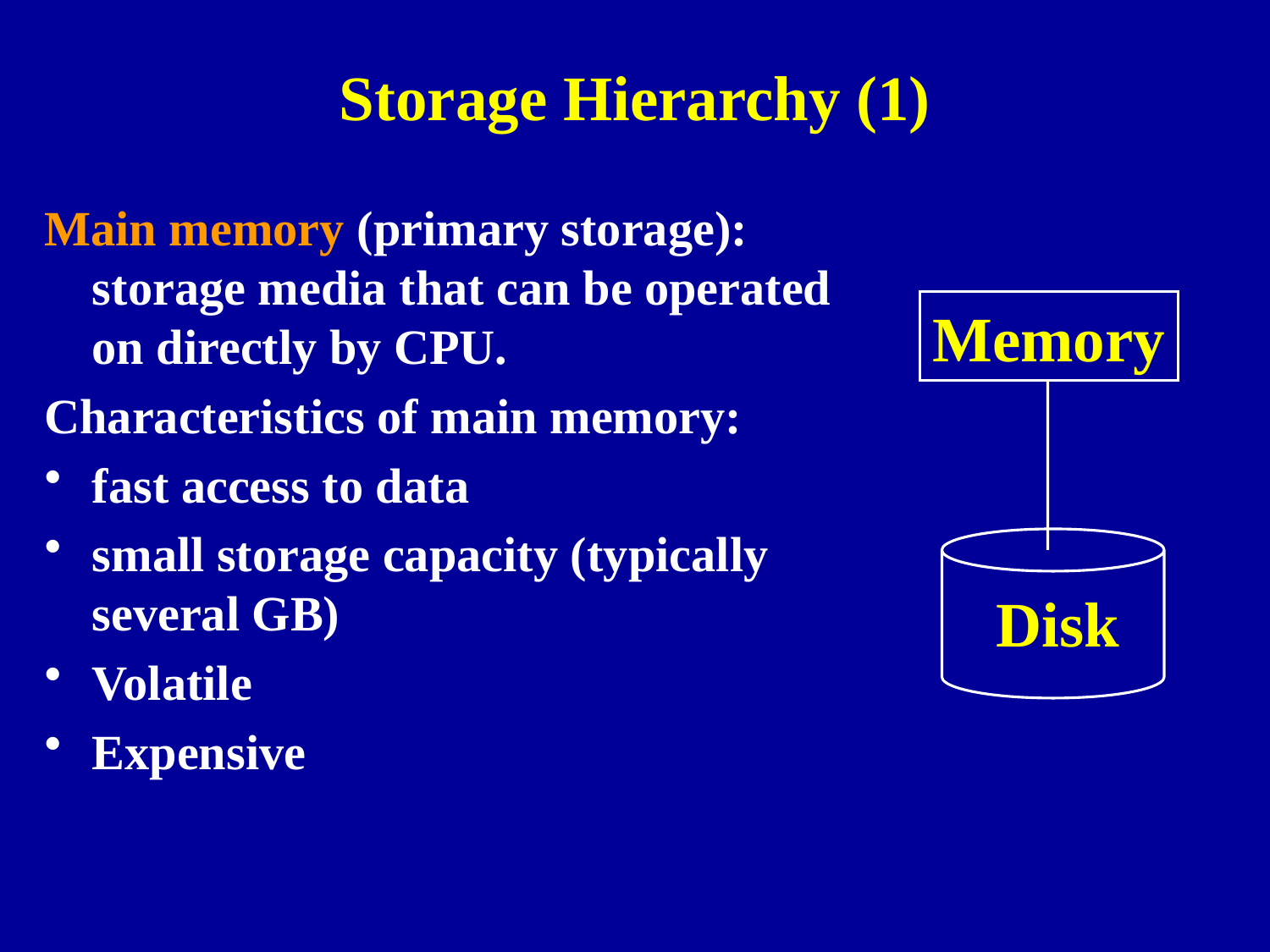

# Storage Hierarchy (1)
Main memory (primary storage): storage media that can be operated on directly by CPU.
Characteristics of main memory:
fast access to data
small storage capacity (typically several GB)
Volatile
Expensive
Memory

Disk